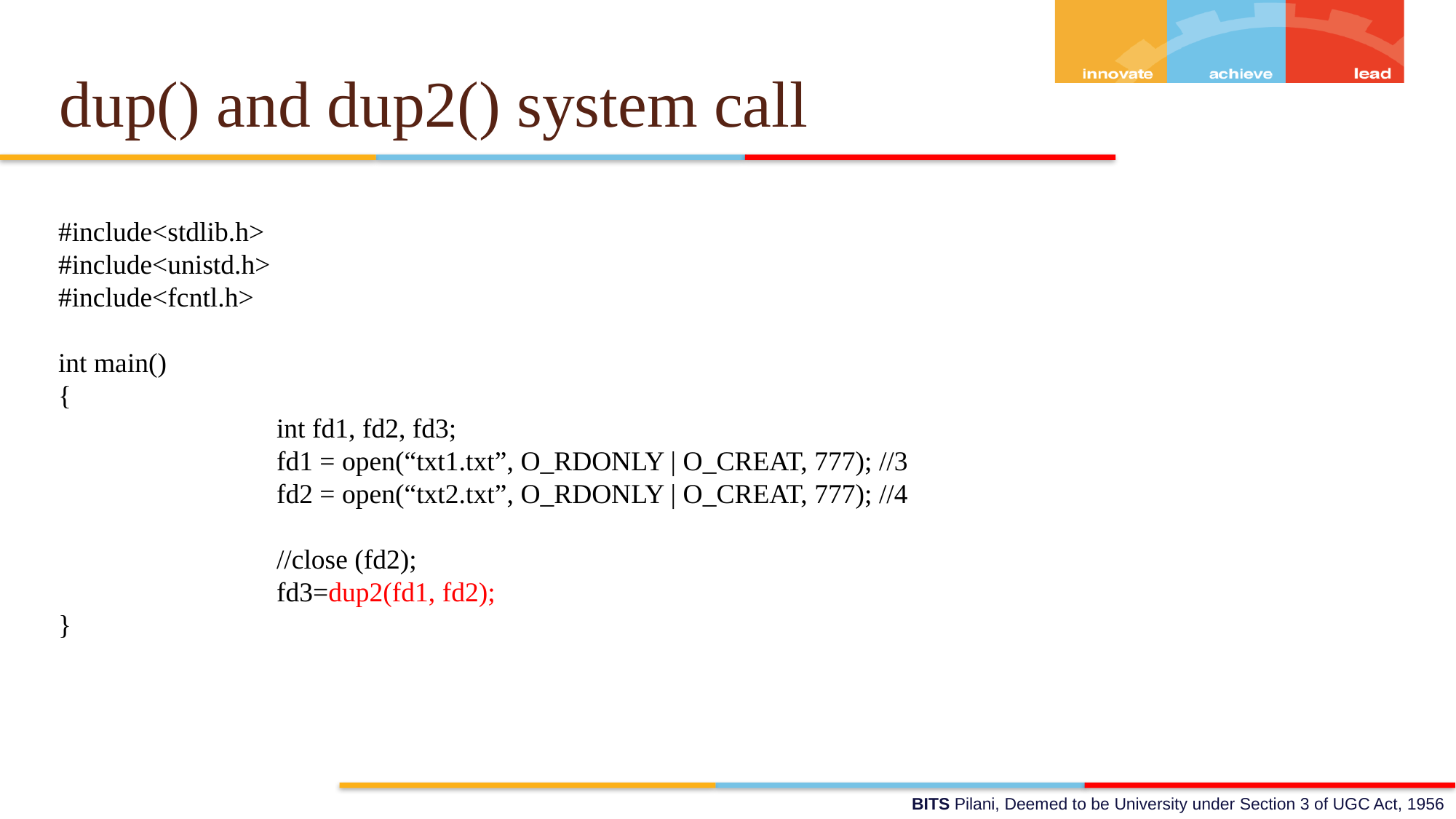

dup() and dup2() system call

#include<stdlib.h>
#include<unistd.h>
#include<fcntl.h>

int main()
{
		int fd1, fd2, fd3;
		fd1 = open(“txt1.txt”, O_RDONLY | O_CREAT, 777); //3
		fd2 = open(“txt2.txt”, O_RDONLY | O_CREAT, 777); //4

		//close (fd2);
		fd3=dup2(fd1, fd2);
}